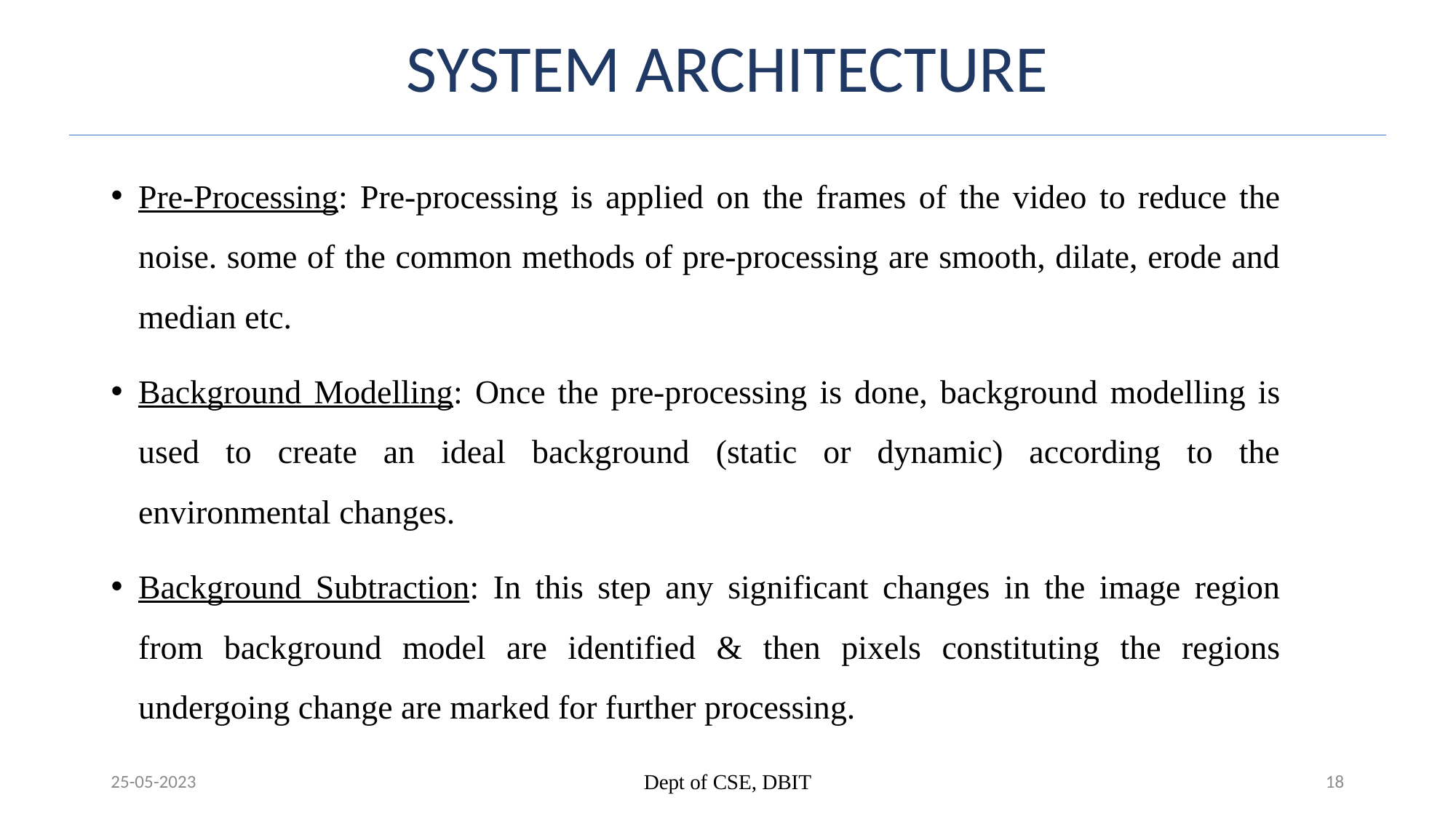

# SYSTEM ARCHITECTURE
Pre-Processing: Pre-processing is applied on the frames of the video to reduce the noise. some of the common methods of pre-processing are smooth, dilate, erode and median etc.
Background Modelling: Once the pre-processing is done, background modelling is used to create an ideal background (static or dynamic) according to the environmental changes.
Background Subtraction: In this step any significant changes in the image region from background model are identified & then pixels constituting the regions undergoing change are marked for further processing.
25-05-2023
Dept of CSE, DBIT
18